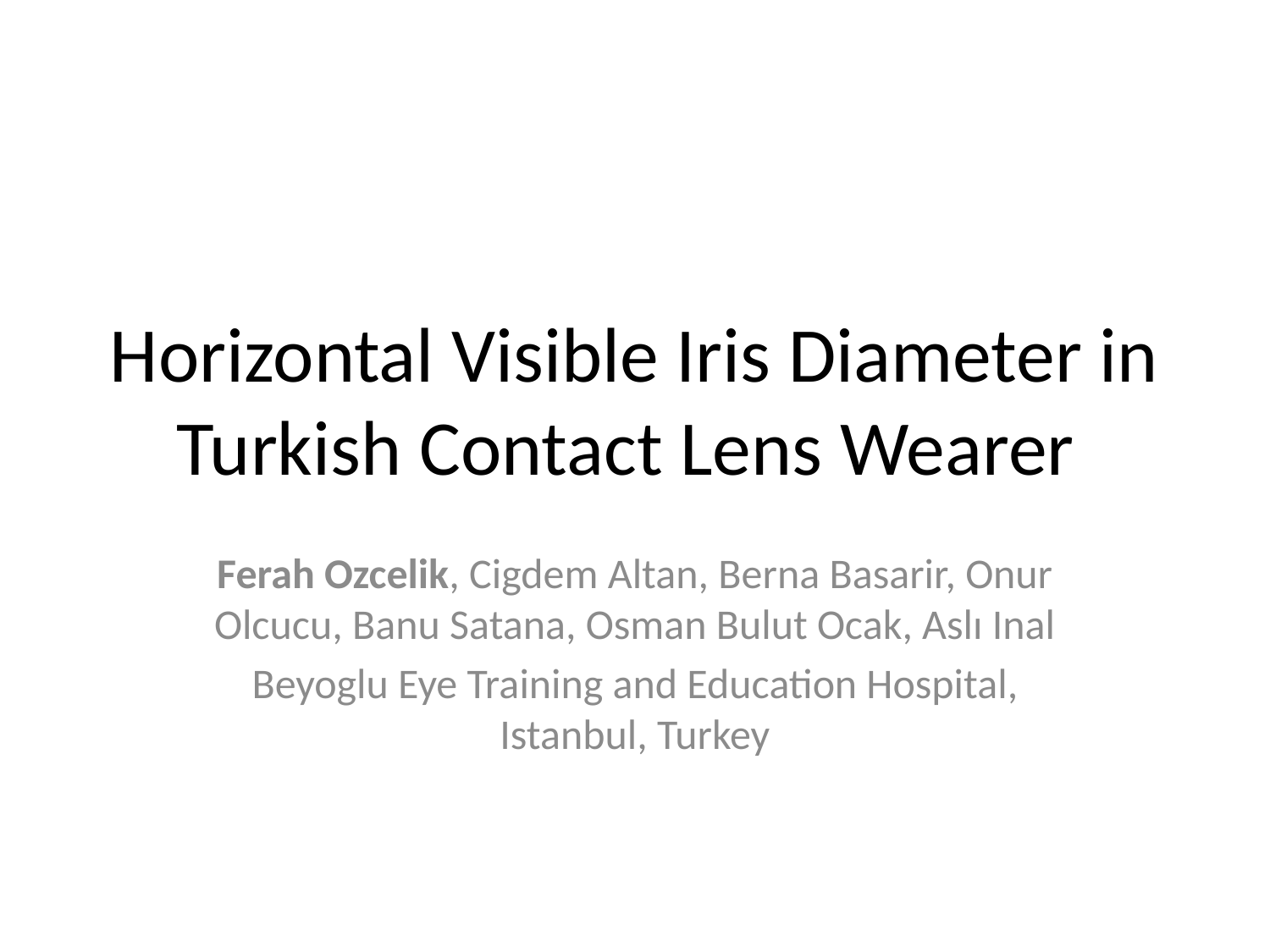

# Horizontal Visible Iris Diameter in Turkish Contact Lens Wearer
Ferah Ozcelik, Cigdem Altan, Berna Basarir, Onur Olcucu, Banu Satana, Osman Bulut Ocak, Aslı Inal
Beyoglu Eye Training and Education Hospital, Istanbul, Turkey